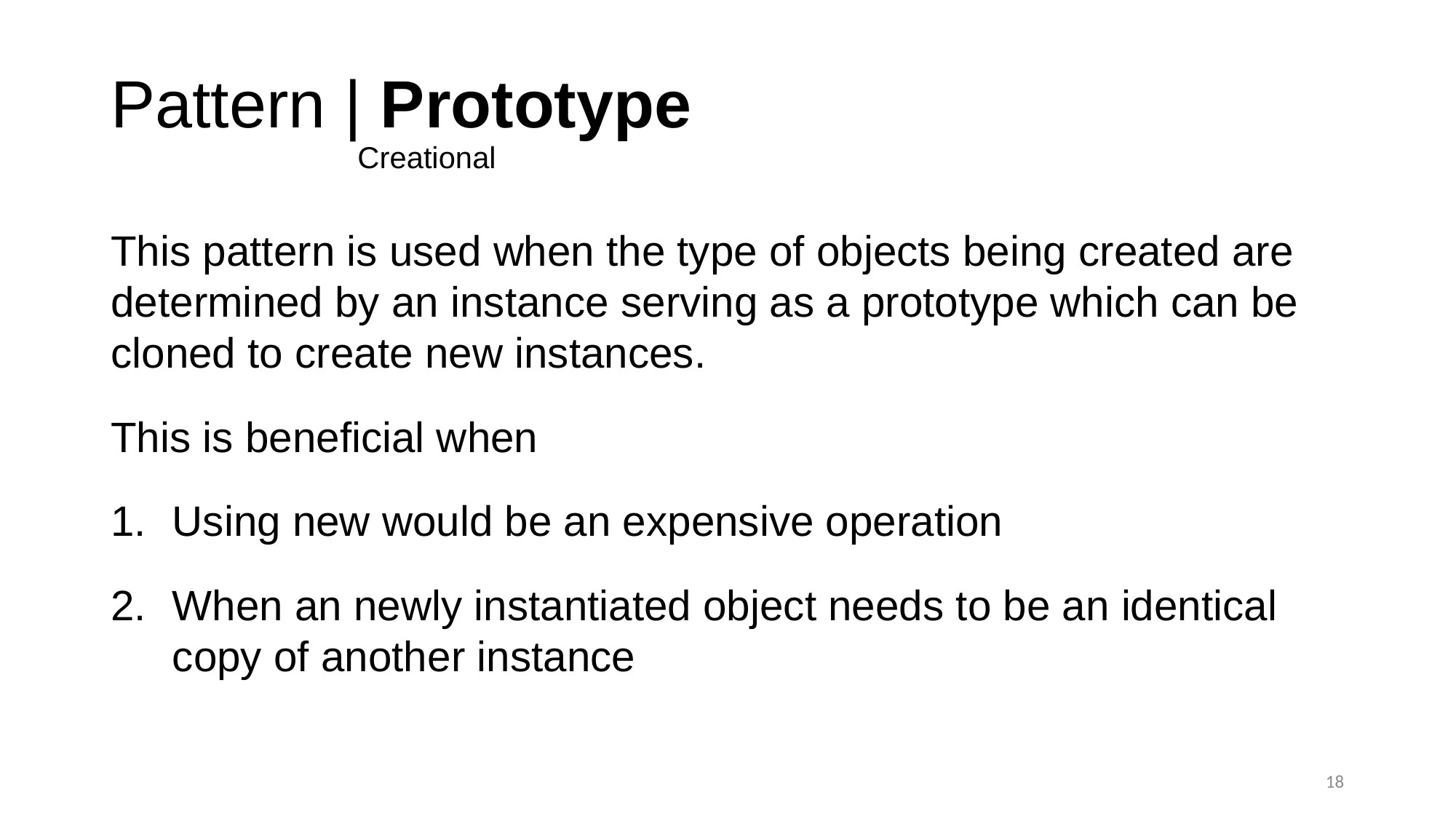

# Pattern | Prototype Creational
This pattern is used when the type of objects being created are determined by an instance serving as a prototype which can be cloned to create new instances.
This is beneficial when
Using new would be an expensive operation
When an newly instantiated object needs to be an identical copy of another instance
18